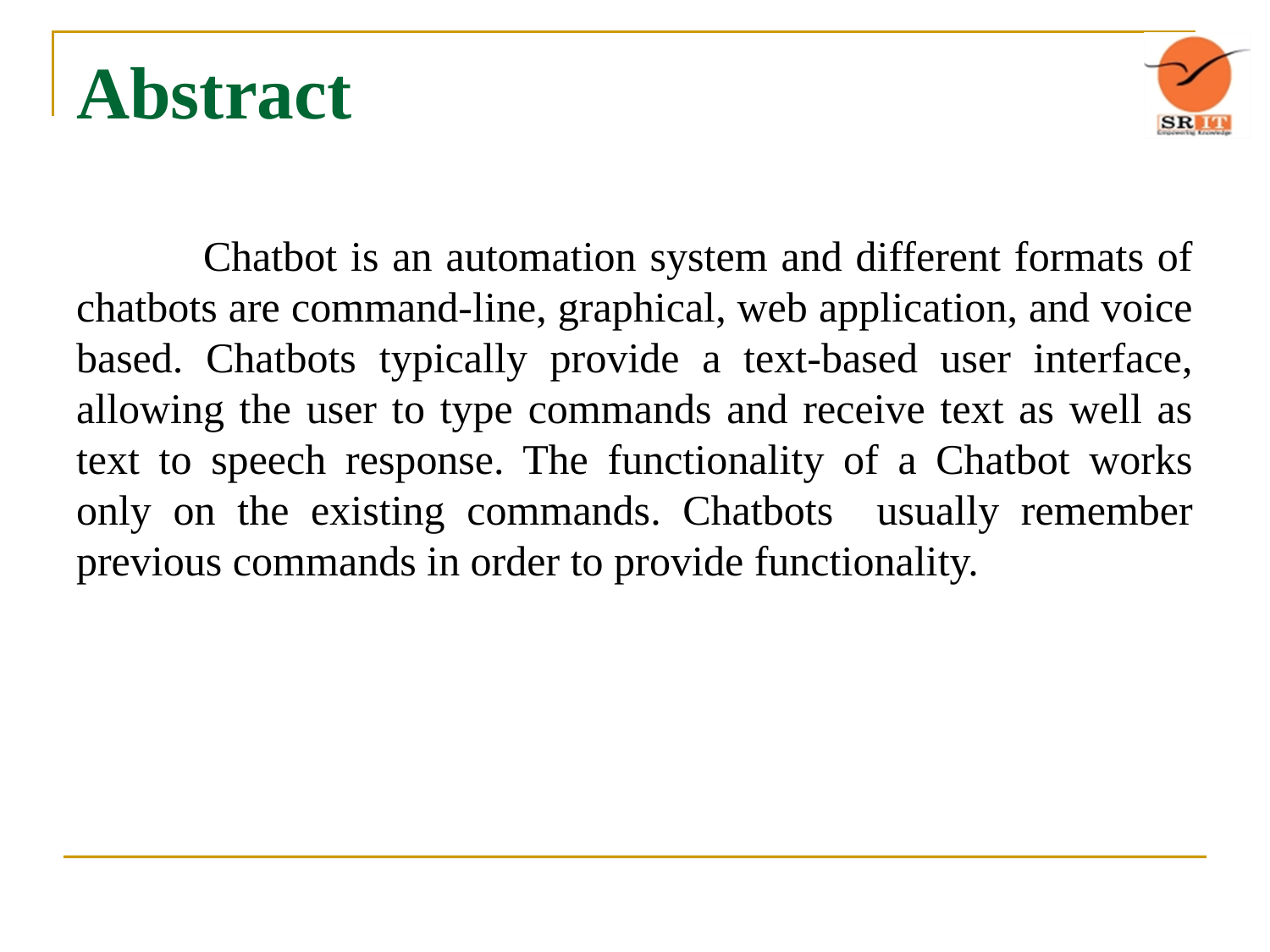

# Abstract
 	Chatbot is an automation system and different formats of chatbots are command-line, graphical, web application, and voice based. Chatbots typically provide a text-based user interface, allowing the user to type commands and receive text as well as text to speech response. The functionality of a Chatbot works only on the existing commands. Chatbots  usually remember previous commands in order to provide functionality.